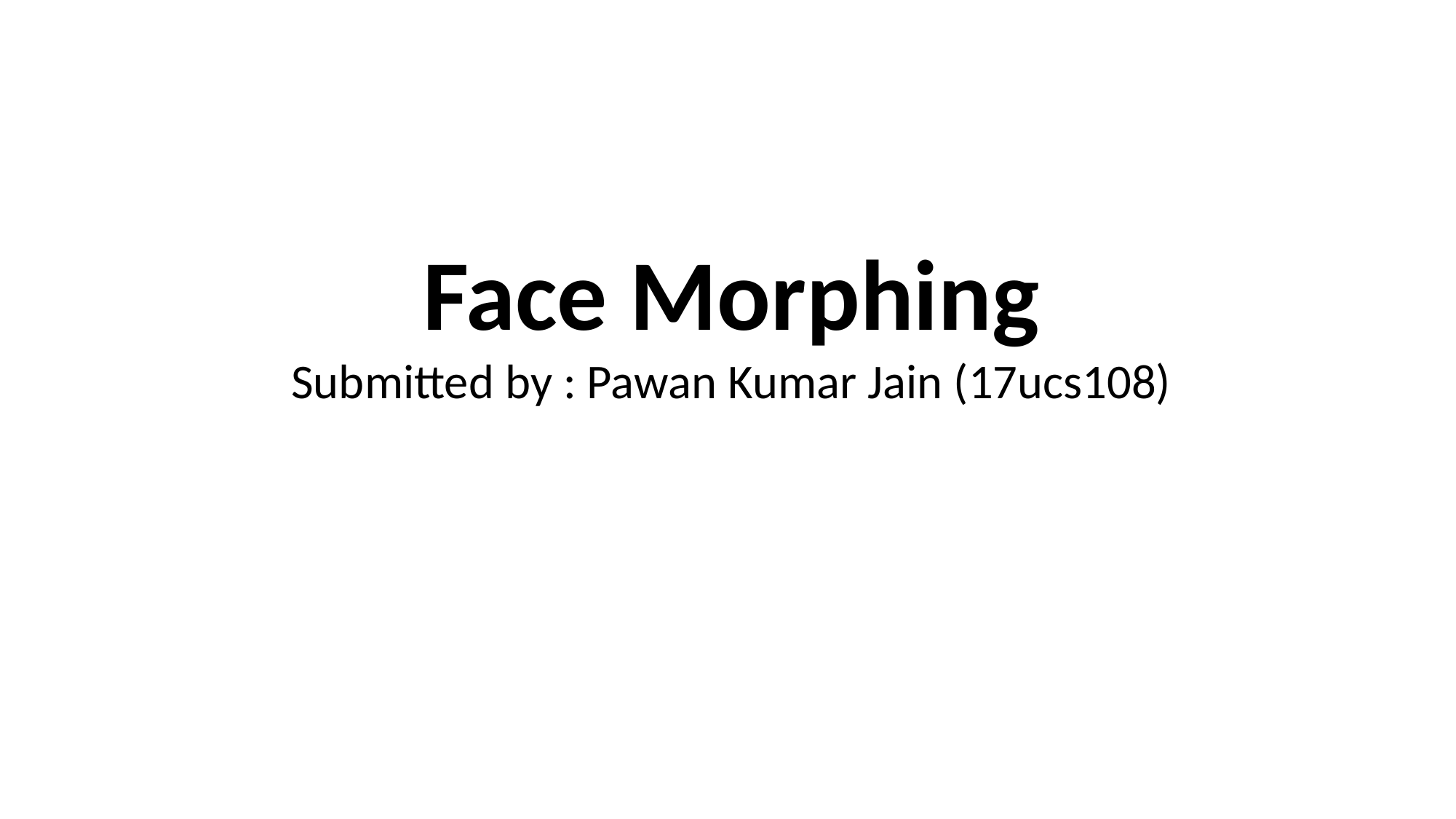

Face Morphing
Submitted by : Pawan Kumar Jain (17ucs108)